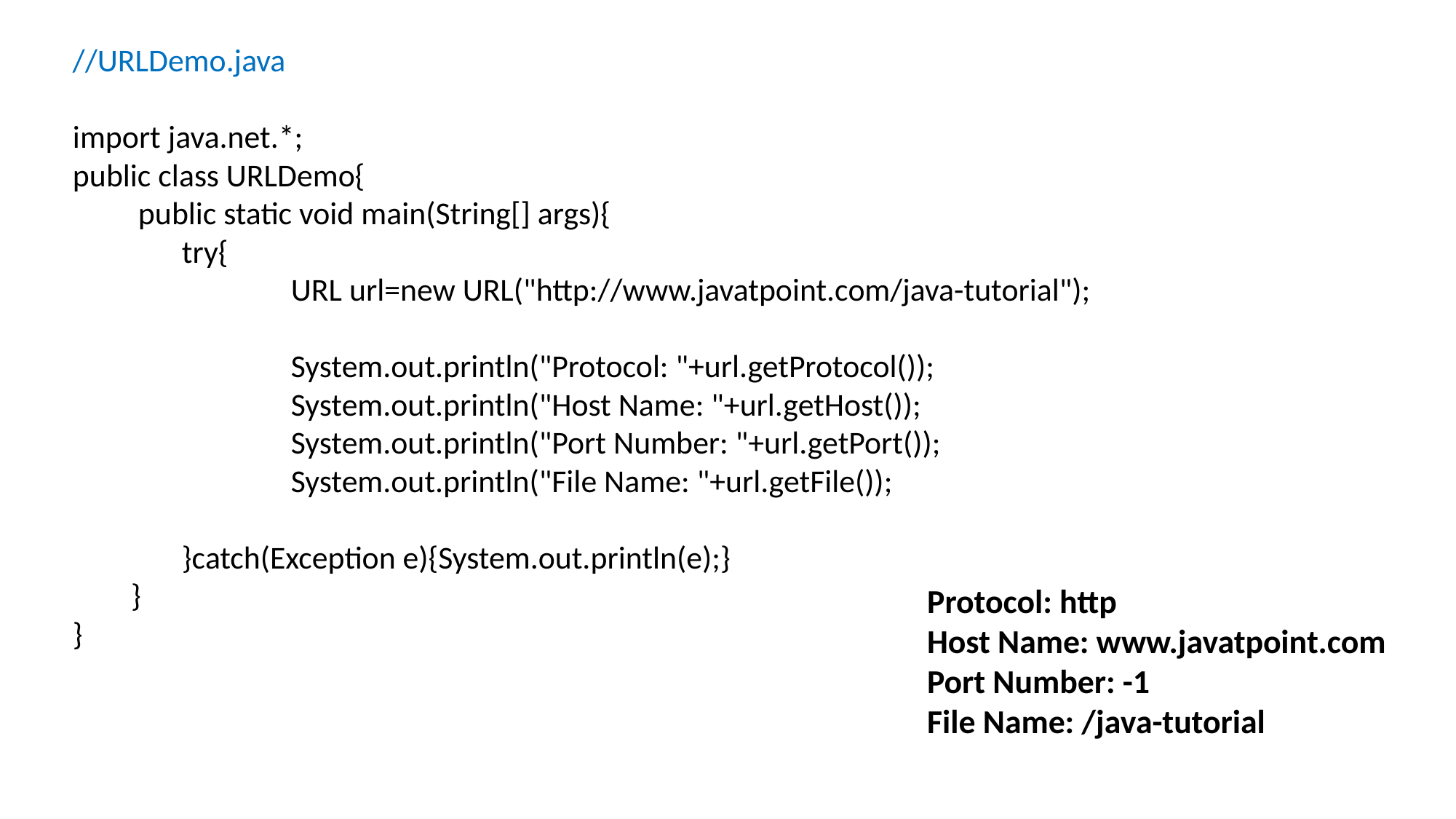

//URLDemo.java

import java.net.*;
public class URLDemo{
         public static void main(String[] args){
	try{
		URL url=new URL("http://www.javatpoint.com/java-tutorial");

		System.out.println("Protocol: "+url.getProtocol());
		System.out.println("Host Name: "+url.getHost());
		System.out.println("Port Number: "+url.getPort());
		System.out.println("File Name: "+url.getFile());

	}catch(Exception e){System.out.println(e);}
        }
}
Protocol: http
Host Name: www.javatpoint.com
Port Number: -1
File Name: /java-tutorial